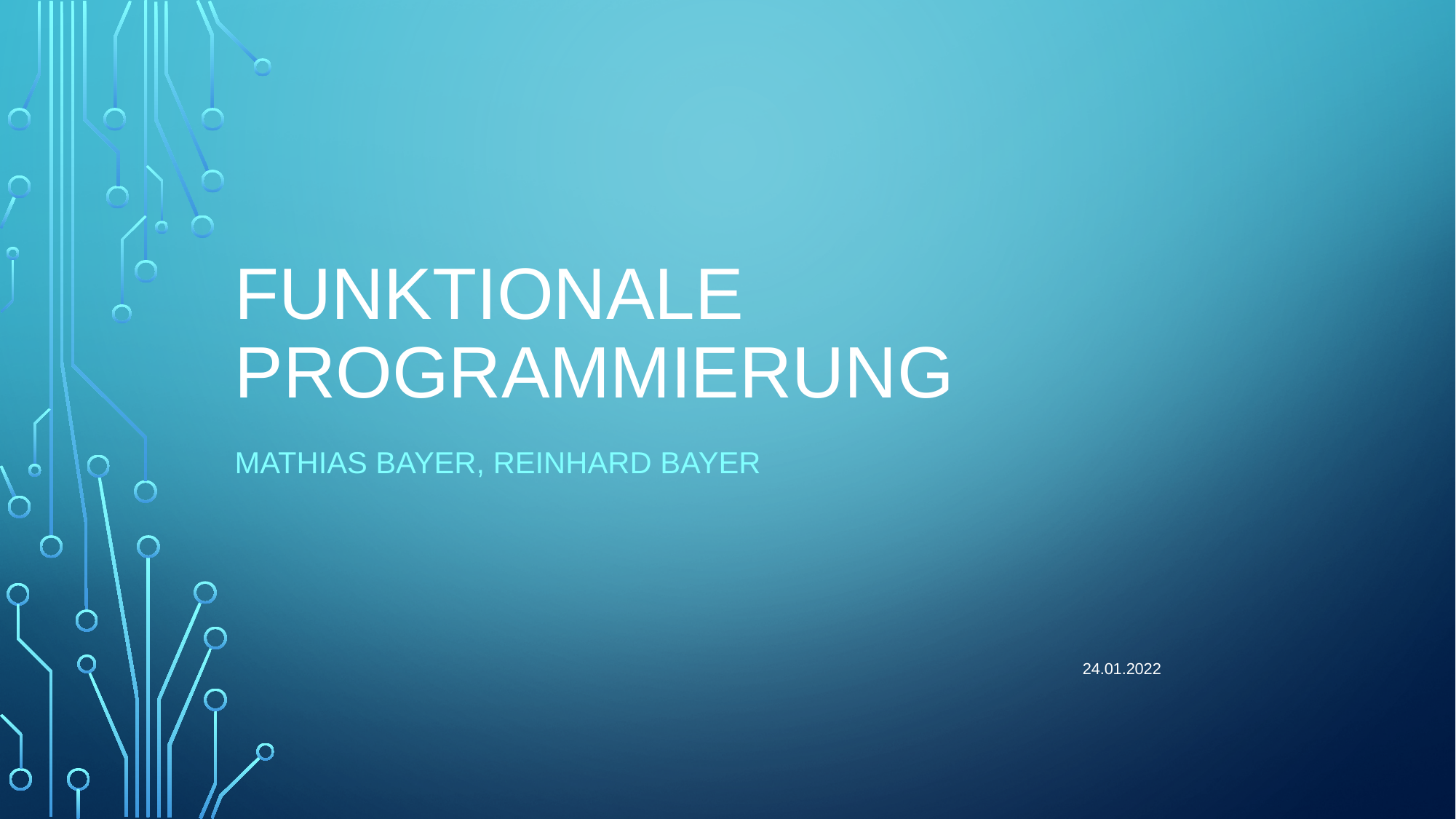

# Funktionale Programmierung
Mathias Bayer, Reinhard Bayer
24.01.2022